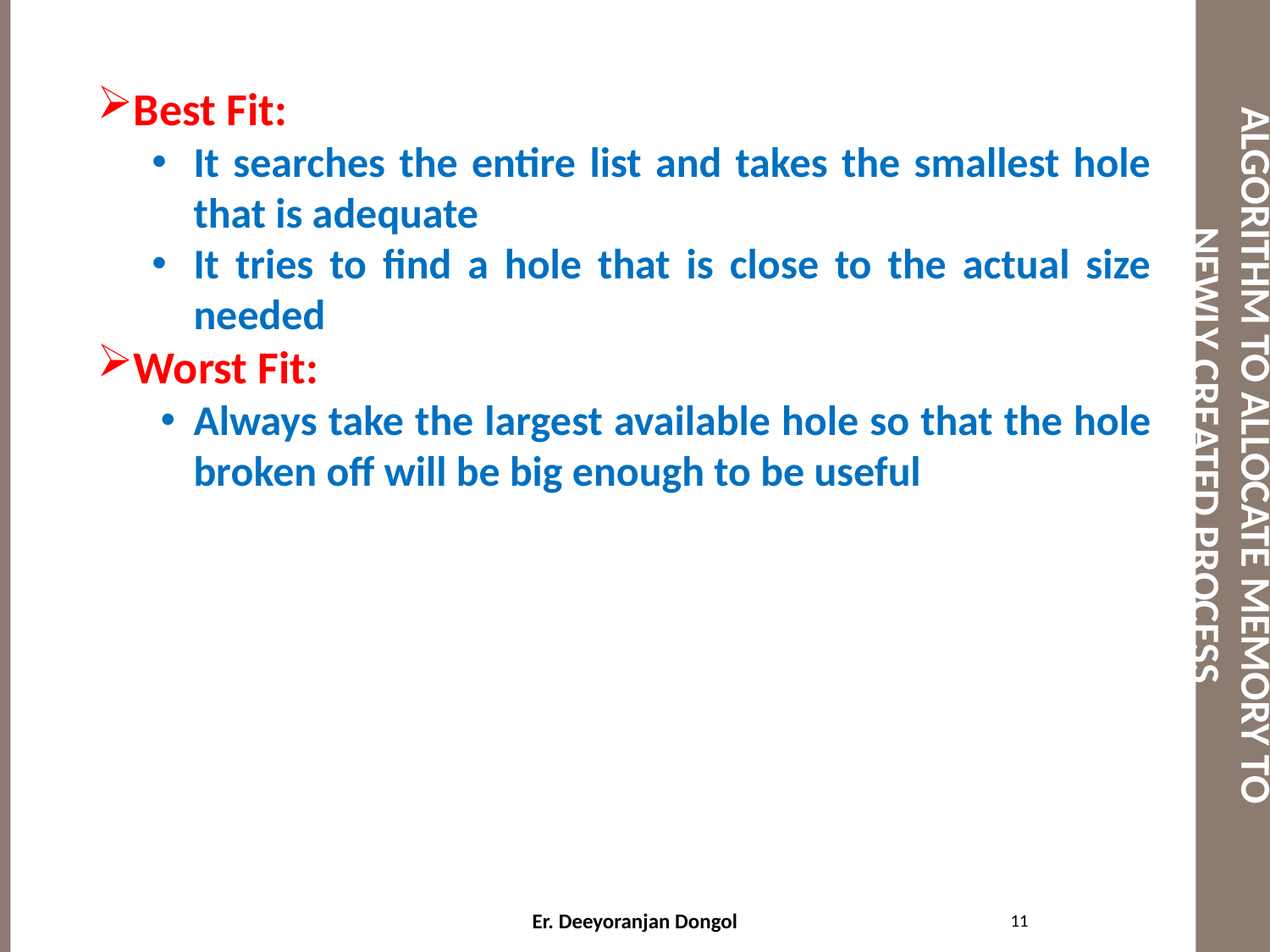

# ALGORITHM TO ALLOCATE MEMORY TO  NEWLY CREATED PROCESS
Best Fit:
It searches the entire list and takes the smallest hole that is adequate
It tries to find a hole that is close to the actual size needed
Worst Fit:
Always take the largest available hole so that the hole broken off will be big enough to be useful

11
Er. Deeyoranjan Dongol